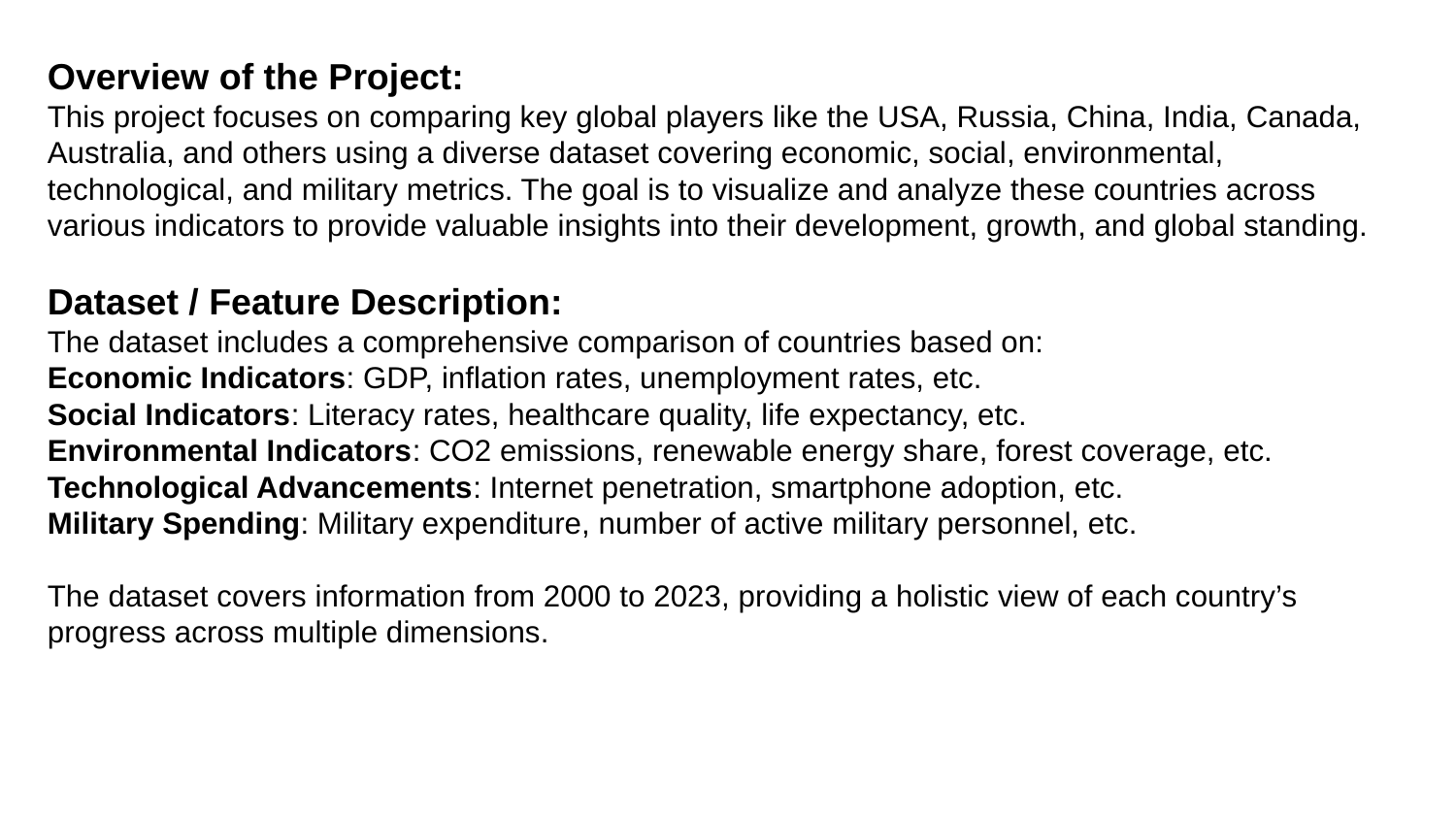

# Overview of the Project: This project focuses on comparing key global players like the USA, Russia, China, India, Canada, Australia, and others using a diverse dataset covering economic, social, environmental, technological, and military metrics. The goal is to visualize and analyze these countries across various indicators to provide valuable insights into their development, growth, and global standing. Dataset / Feature Description: The dataset includes a comprehensive comparison of countries based on: Economic Indicators: GDP, inflation rates, unemployment rates, etc. Social Indicators: Literacy rates, healthcare quality, life expectancy, etc. Environmental Indicators: CO2 emissions, renewable energy share, forest coverage, etc. Technological Advancements: Internet penetration, smartphone adoption, etc. Military Spending: Military expenditure, number of active military personnel, etc. The dataset covers information from 2000 to 2023, providing a holistic view of each country’s progress across multiple dimensions.